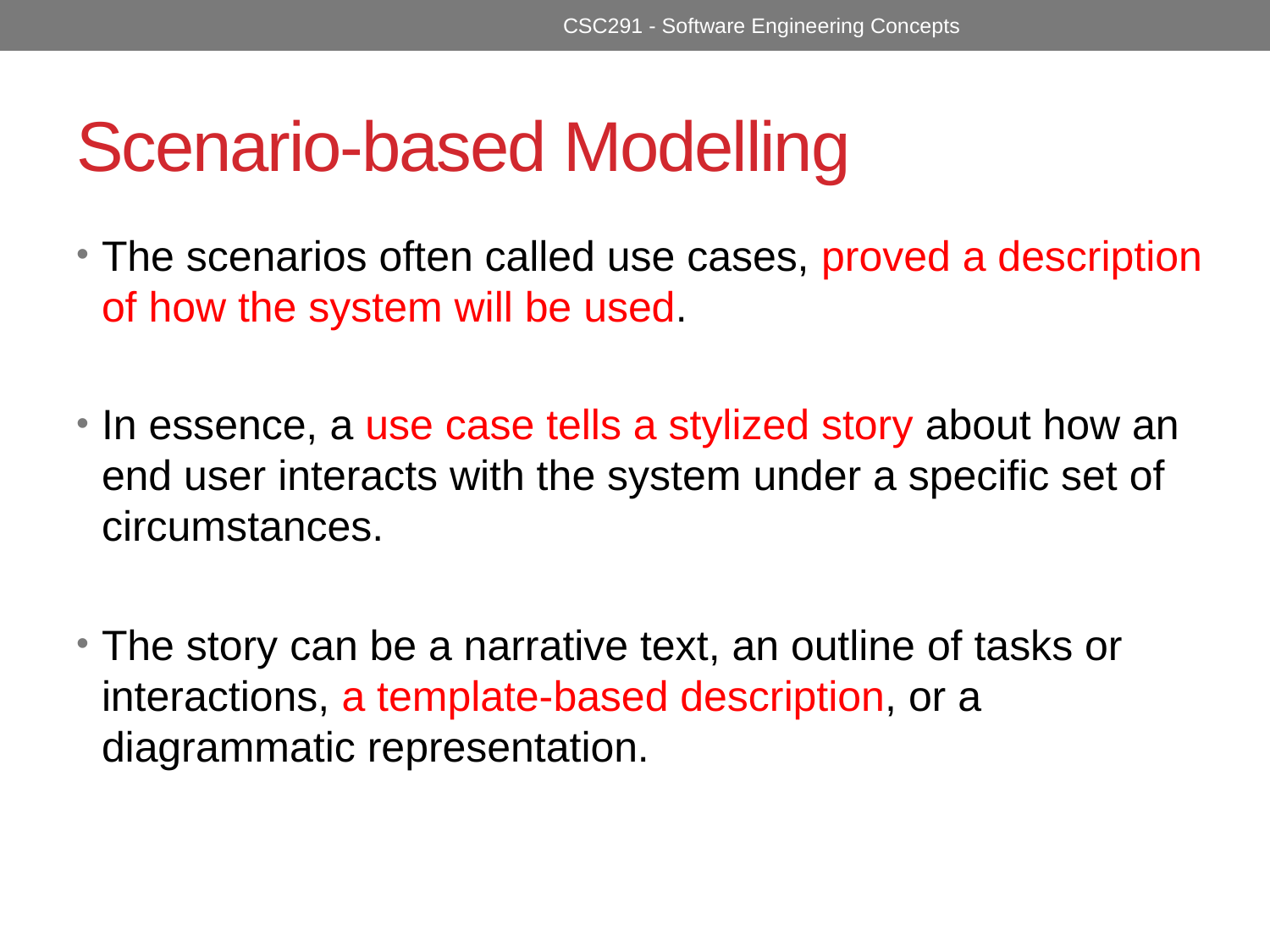

CSC291 - Software Engineering Concepts
7
# Scenario-based Modelling
The scenarios often called use cases, proved a description of how the system will be used.

In essence, a use case tells a stylized story about how an end user interacts with the system under a specific set of circumstances.

The story can be a narrative text, an outline of tasks or interactions, a template-based description, or a diagrammatic representation.